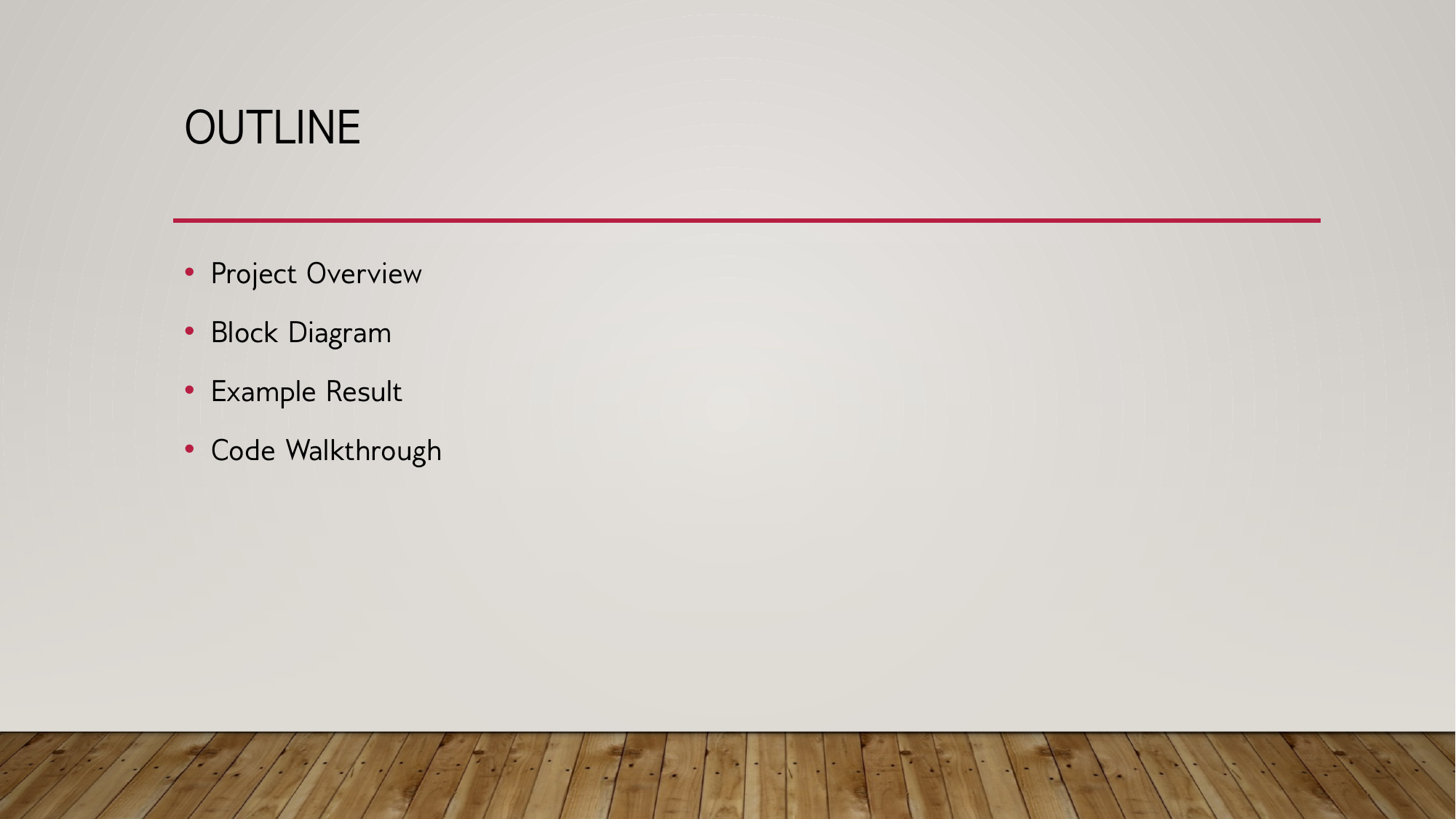

# Outline
Project Overview
Block Diagram
Example Result
Code Walkthrough